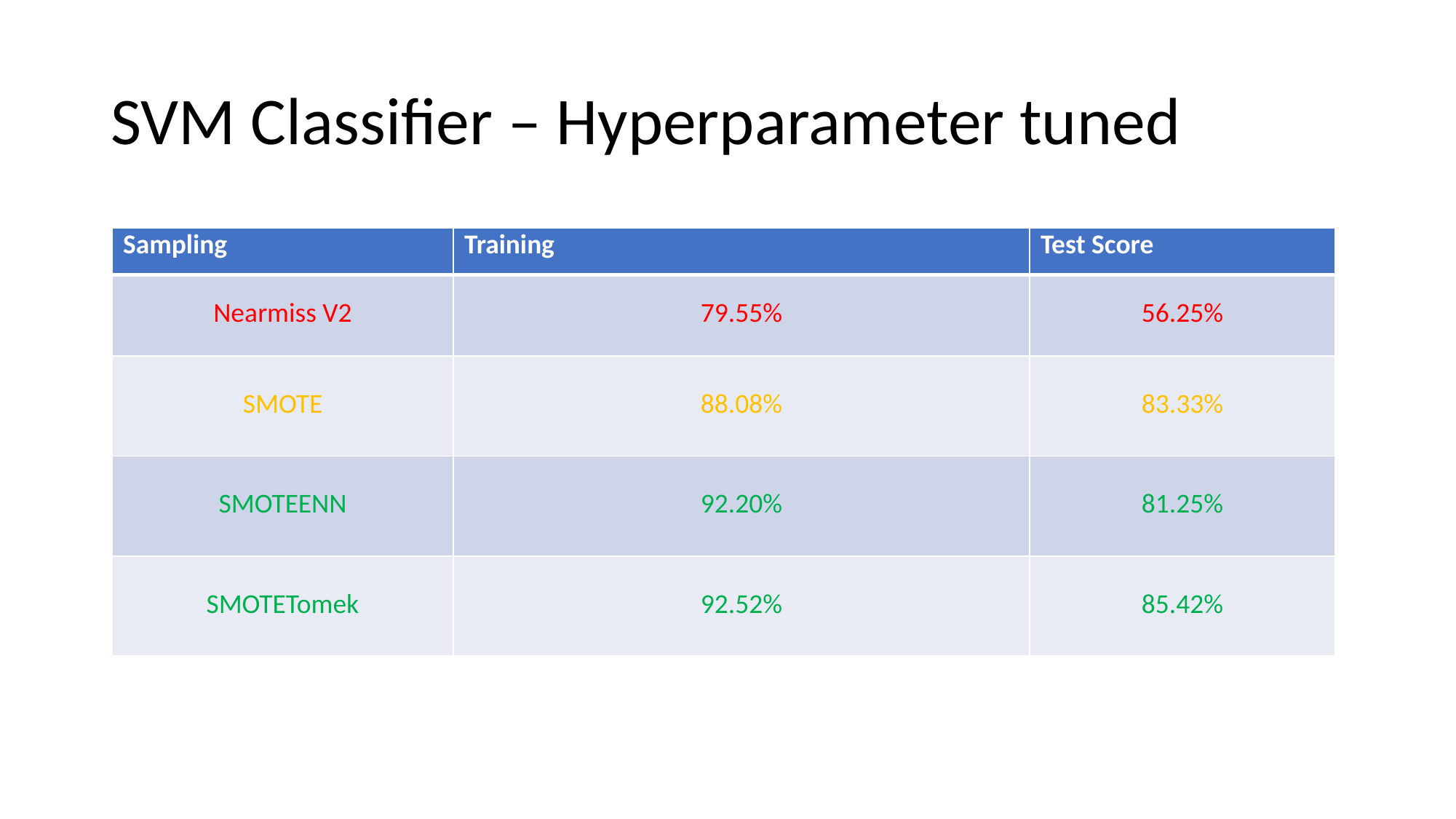

# SVM Classifier – Hyperparameter tuned
| Sampling | Training | Test Score |
| --- | --- | --- |
| Nearmiss V2 | 79.55% | 56.25% |
| SMOTE | 88.08% | 83.33% |
| SMOTEENN | 92.20% | 81.25% |
| SMOTETomek | 92.52% | 85.42% |